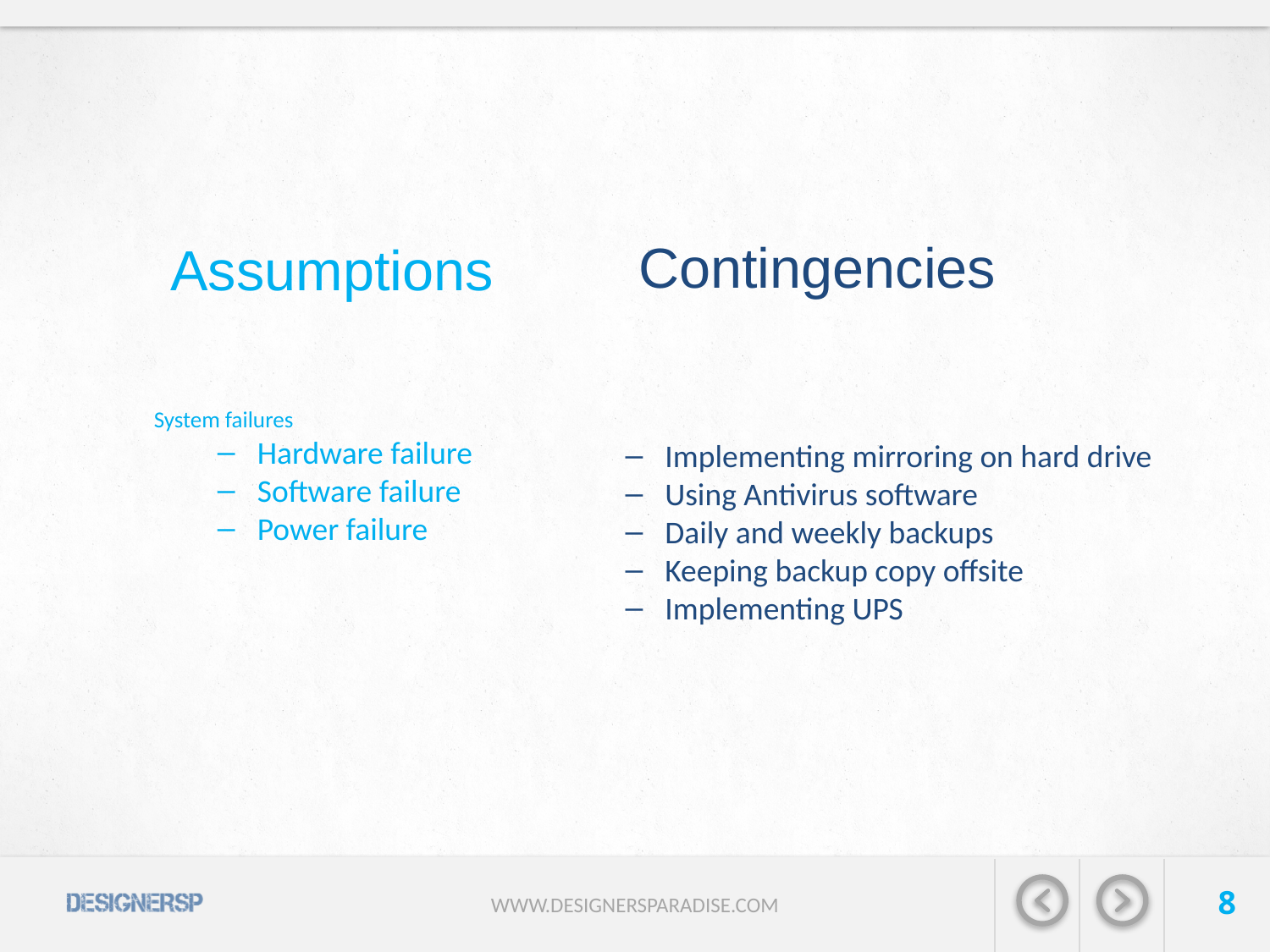

# Assumptions
Contingencies
System failures
Hardware failure
Software failure
Power failure

Implementing mirroring on hard drive
Using Antivirus software
Daily and weekly backups
Keeping backup copy offsite
Implementing UPS
8
WWW.DESIGNERSPARADISE.COM